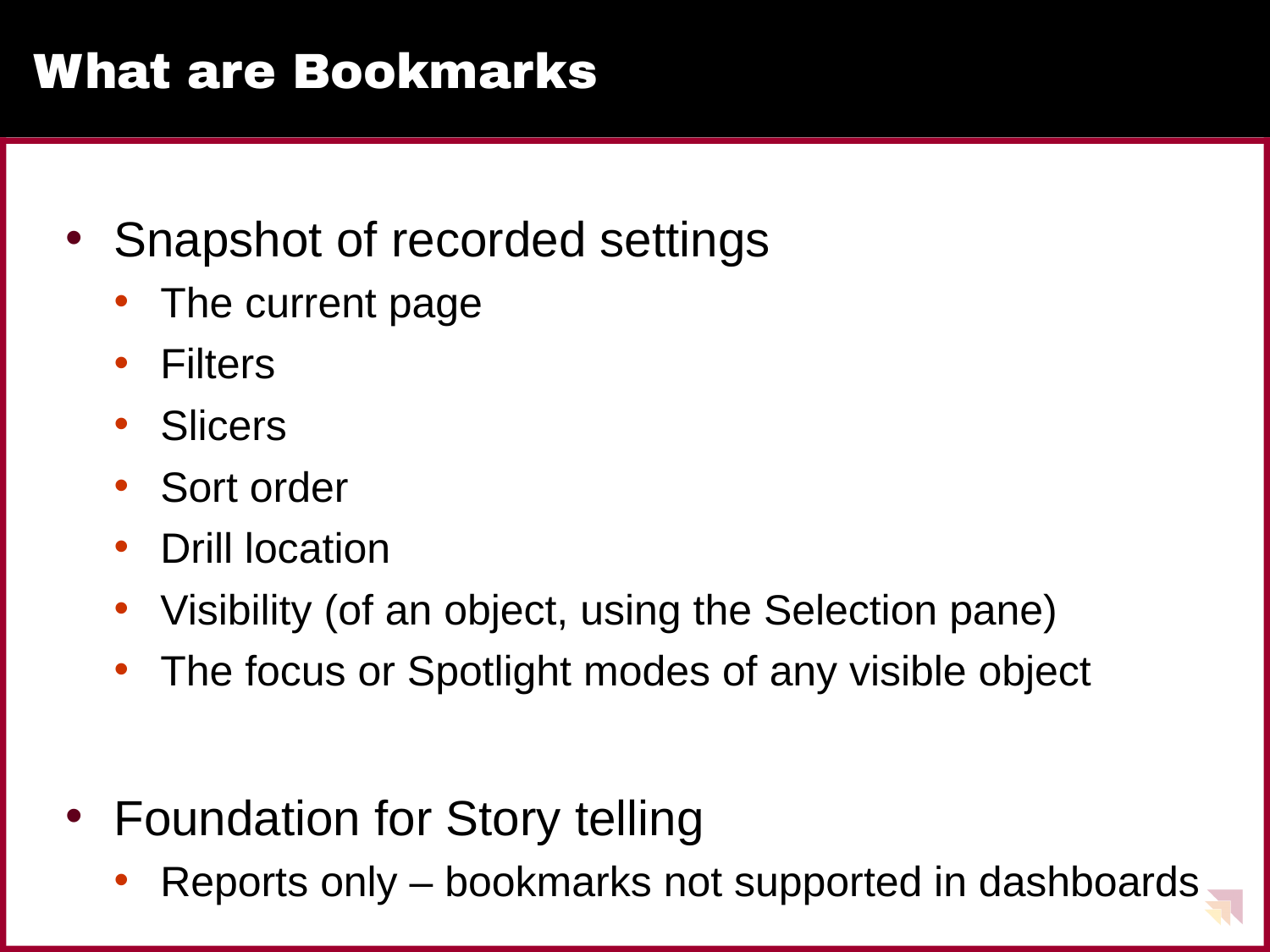

# What are Bookmarks
Snapshot of recorded settings
The current page
Filters
Slicers
Sort order
Drill location
Visibility (of an object, using the Selection pane)
The focus or Spotlight modes of any visible object

Foundation for Story telling
Reports only – bookmarks not supported in dashboards